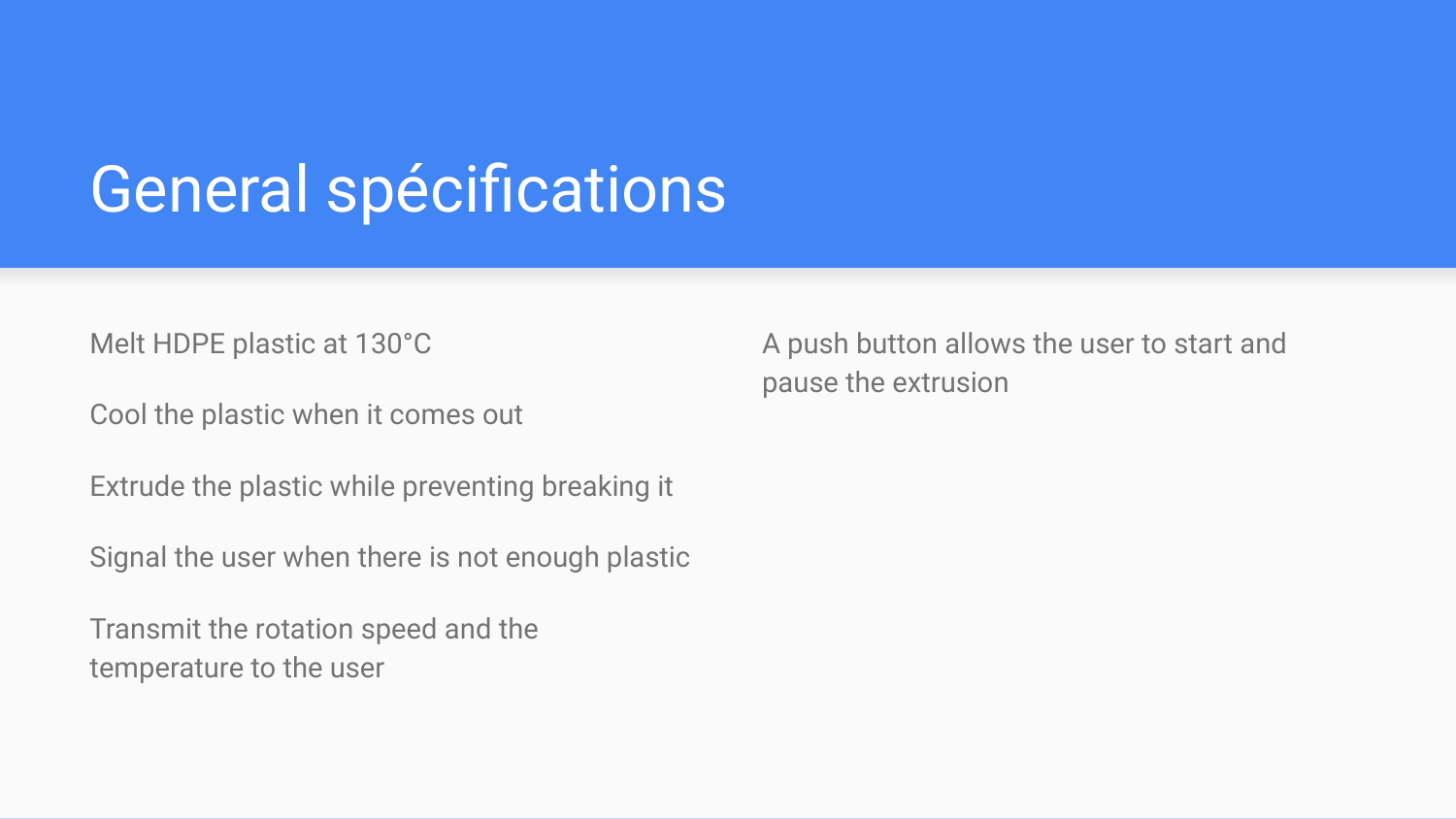

# General spécifications
Melt HDPE plastic at 130°C
Cool the plastic when it comes out
Extrude the plastic while preventing breaking it
Signal the user when there is not enough plastic
Transmit the rotation speed and the temperature to the user
A push button allows the user to start and pause the extrusion